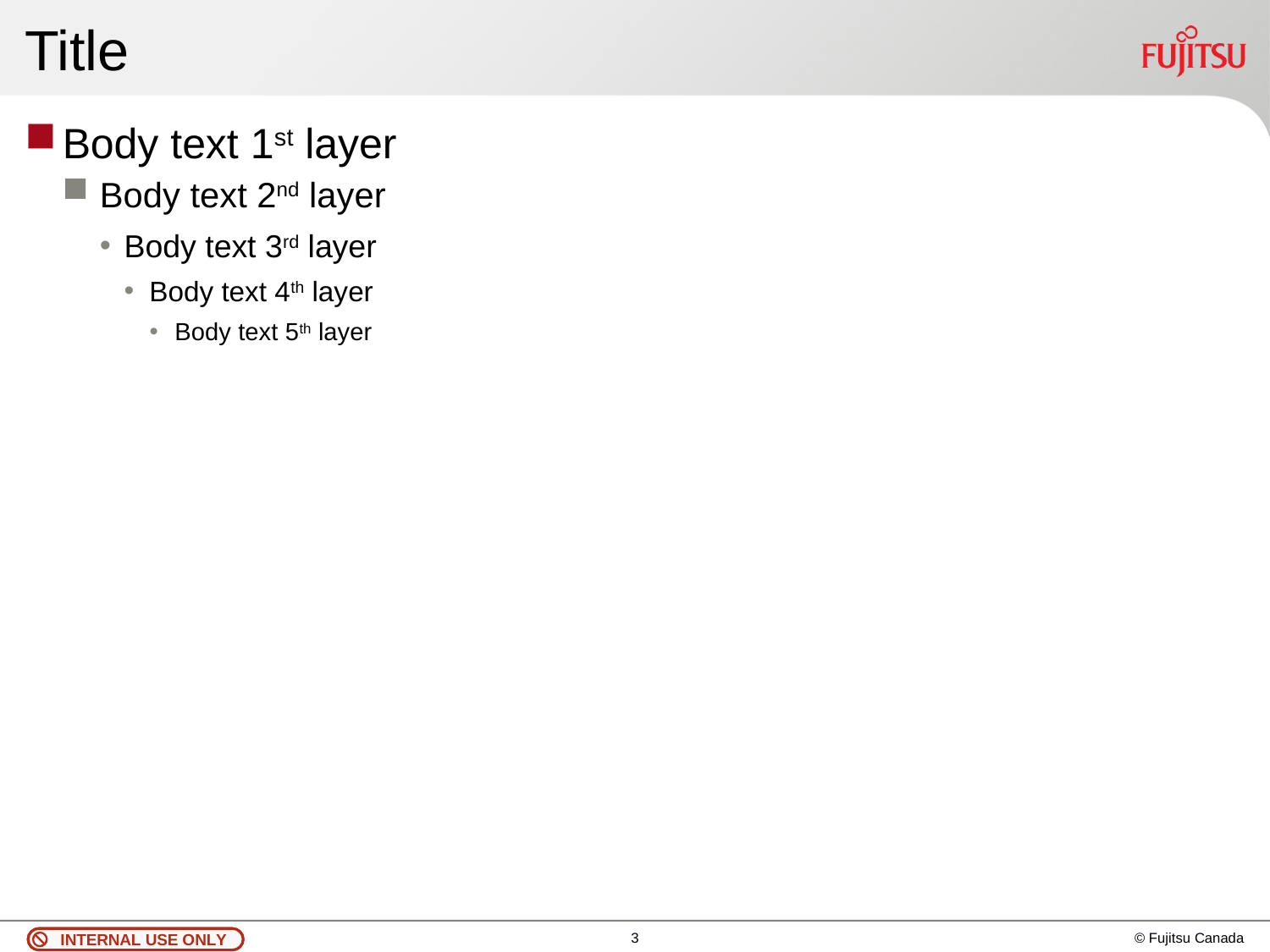

# Title
Body text 1st layer
Body text 2nd layer
Body text 3rd layer
Body text 4th layer
Body text 5th layer